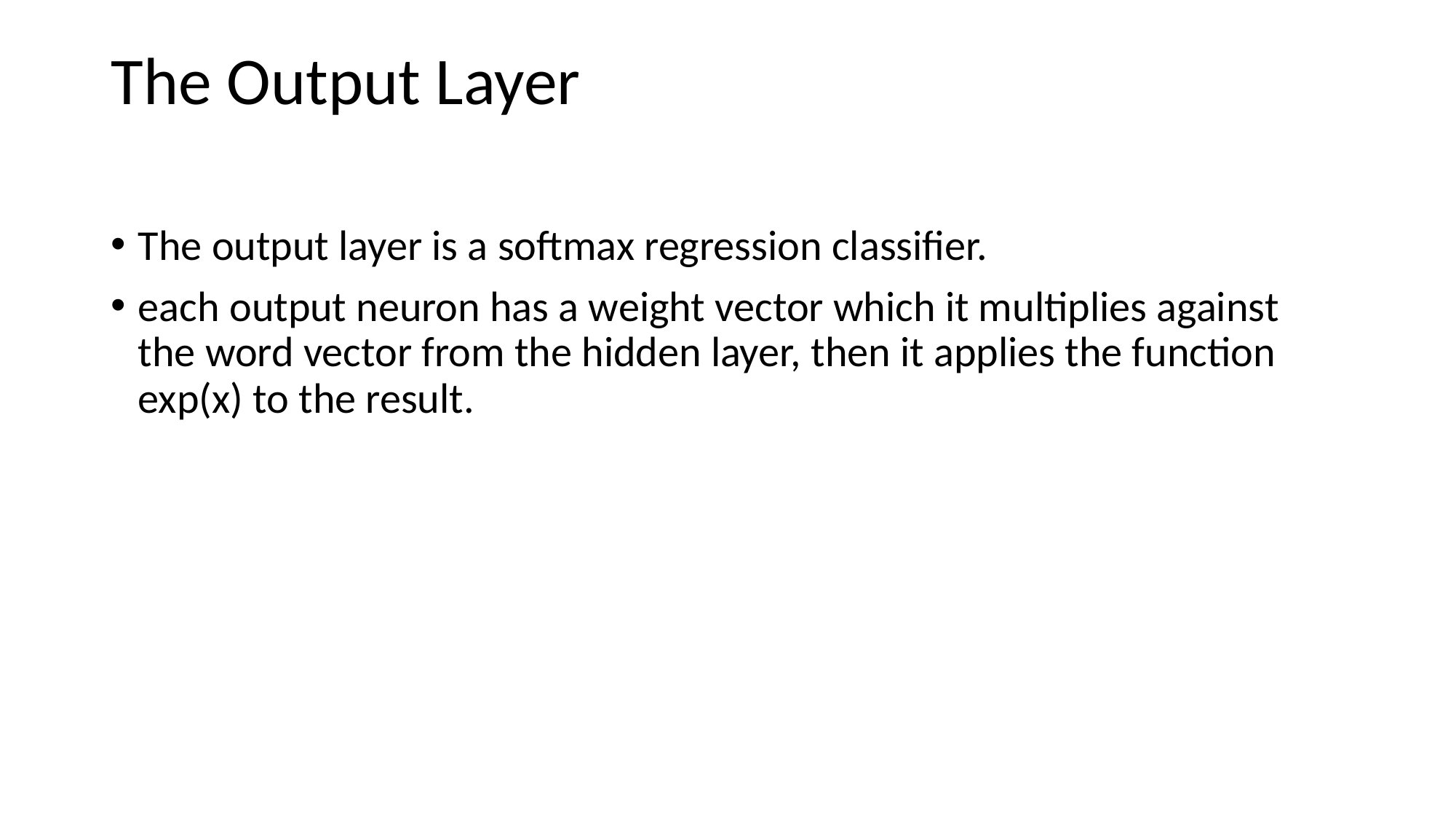

# The Output Layer
The output layer is a softmax regression classifier.
each output neuron has a weight vector which it multiplies against the word vector from the hidden layer, then it applies the function exp(x) to the result.